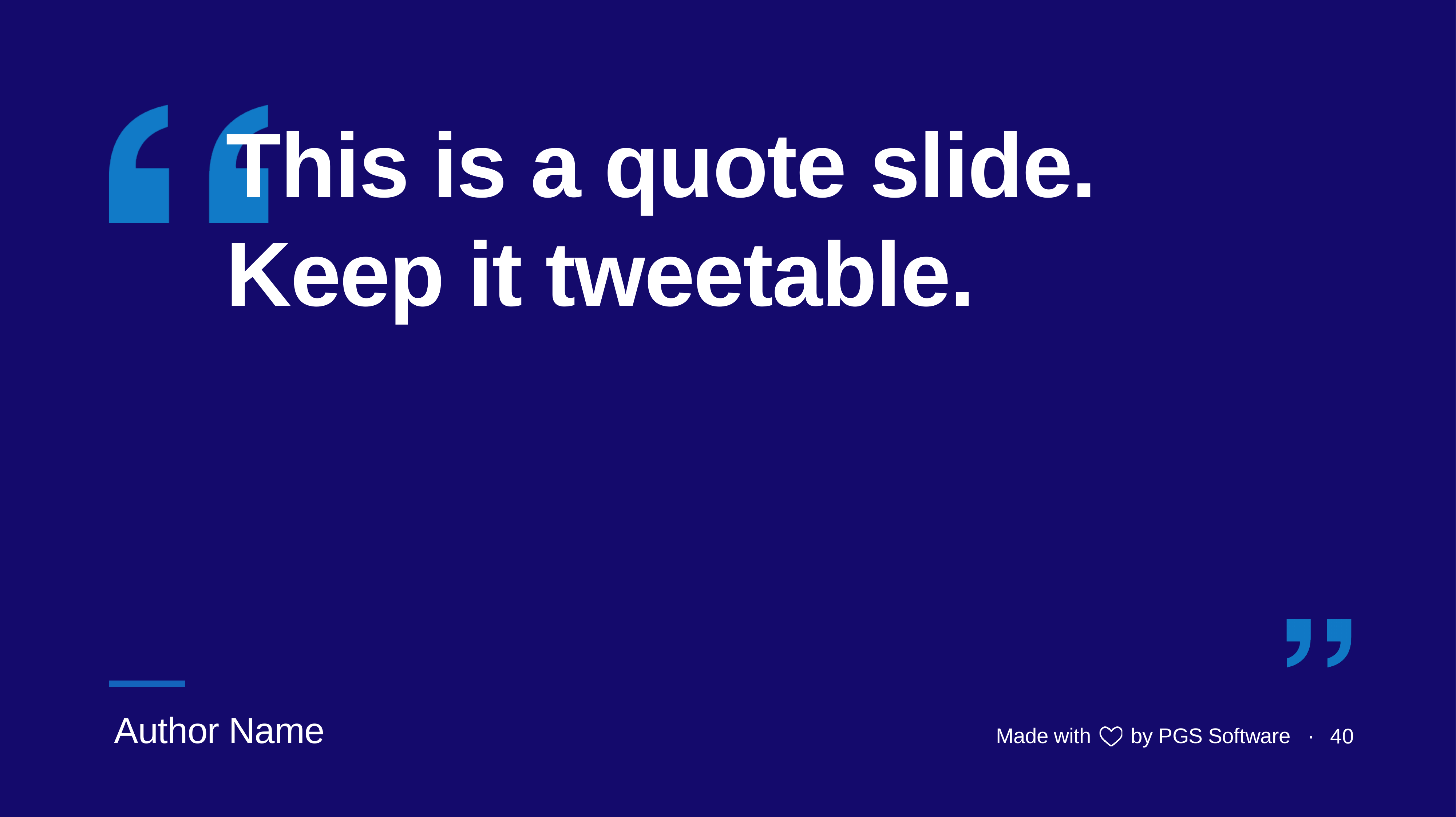

This is a quote slide.
Keep it tweetable.
Author Name
40